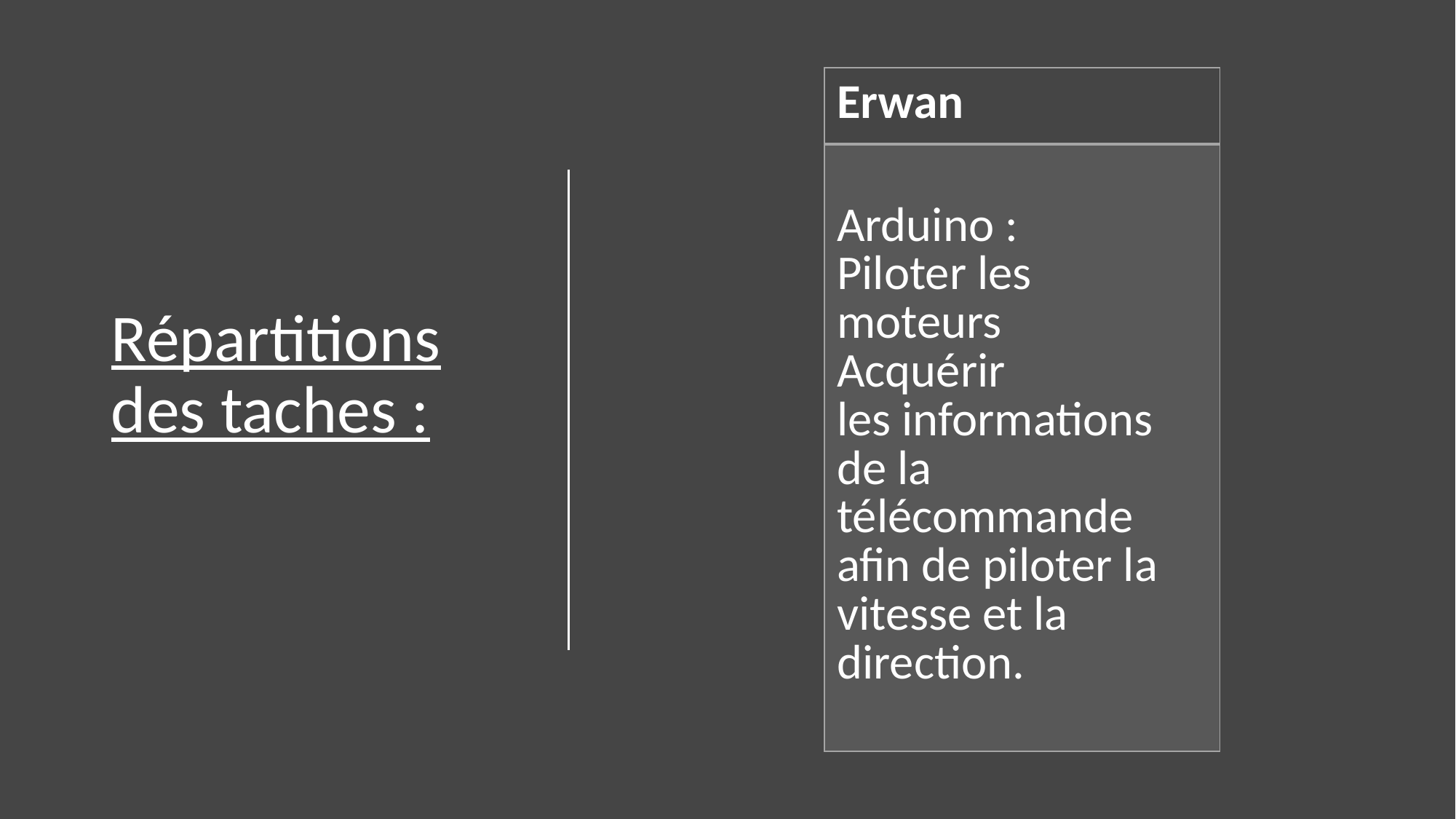

| Erwan |
| --- |
| Arduino :  Piloter les moteurs   Acquérir les informations de la télécommande afin de piloter la vitesse et la direction. |
# Répartitions des taches :